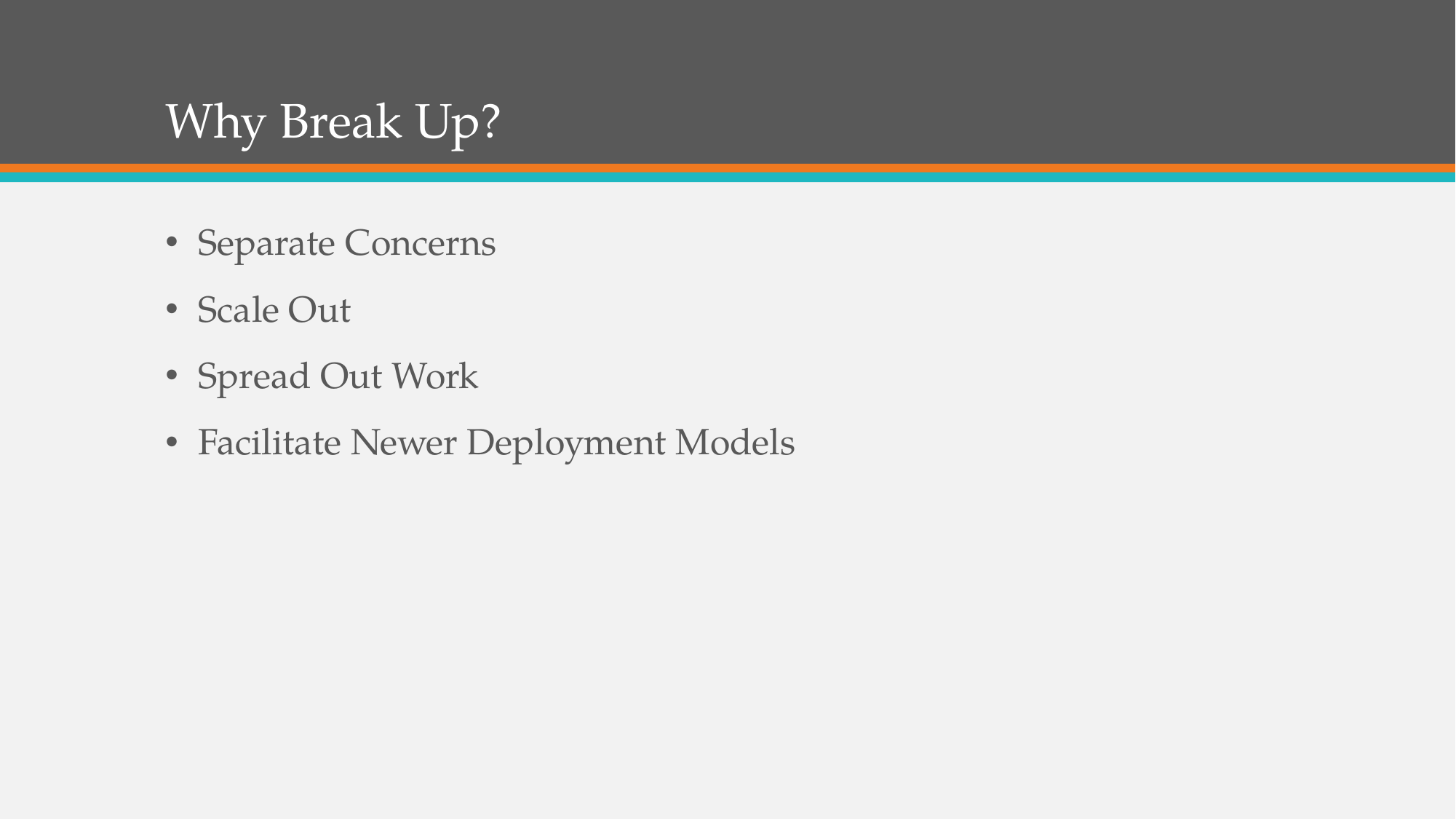

# Why Break Up?
Separate Concerns
Scale Out
Spread Out Work
Facilitate Newer Deployment Models